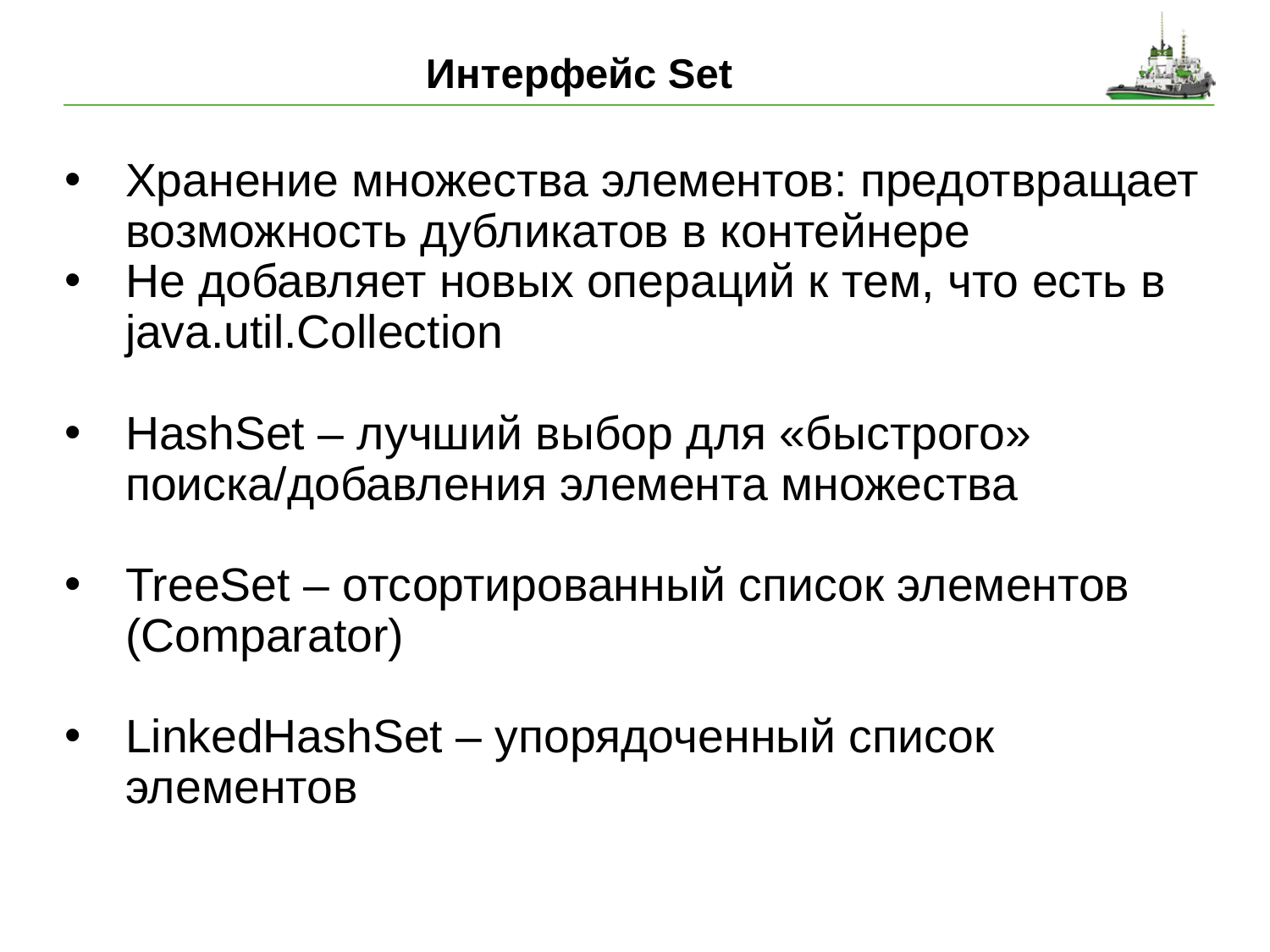

# Интерфейс Set
Хранение множества элементов: предотвращает возможность дубликатов в контейнере
Не добавляет новых операций к тем, что есть в java.util.Collection

HashSet – лучший выбор для «быстрого» поиска/добавления элемента множества

TreeSet – отсортированный список элементов
(Comparator)

LinkedHashSet – упорядоченный список элементов